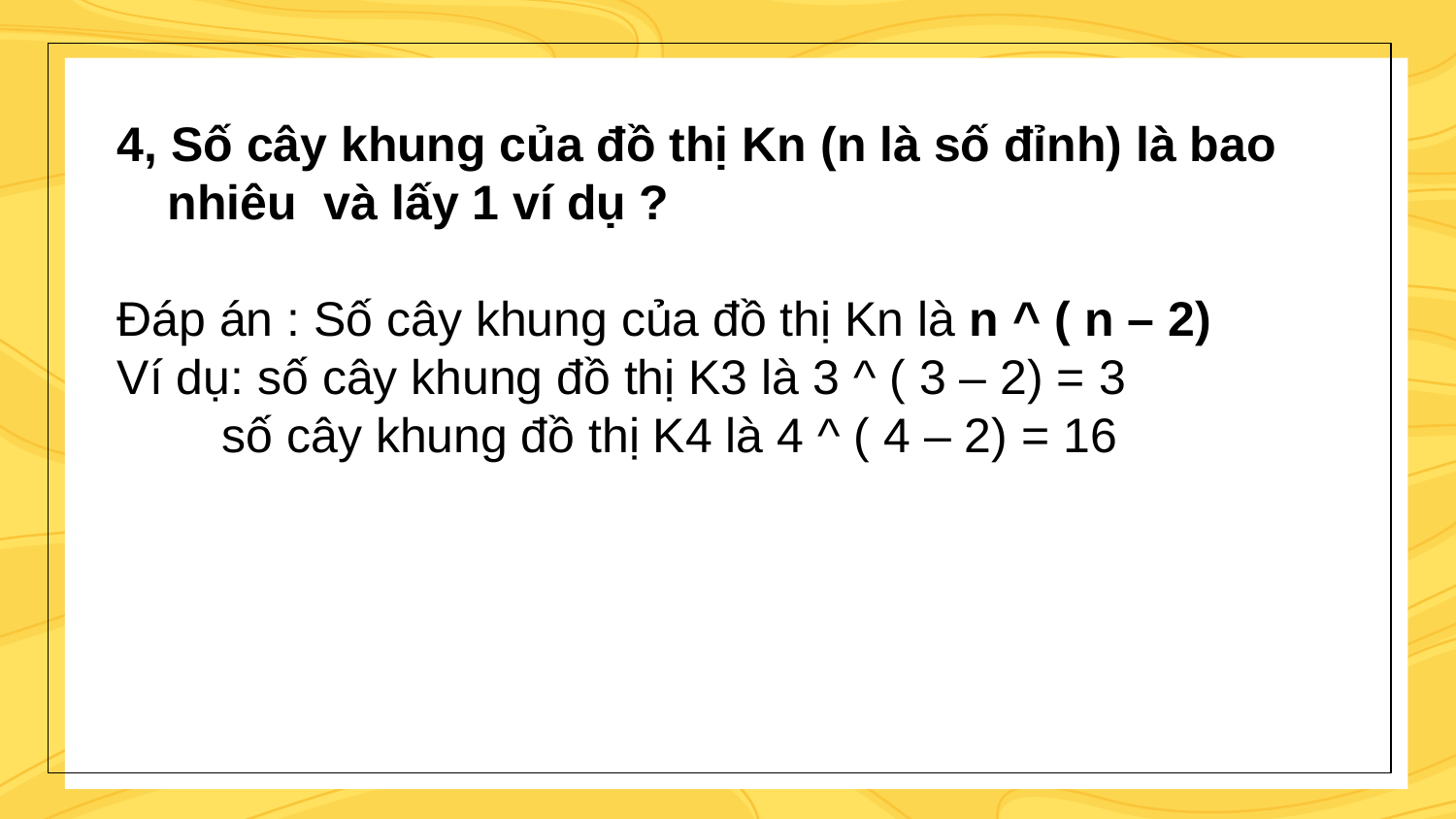

4, Số cây khung của đồ thị Kn (n là số đỉnh) là bao nhiêu  và lấy 1 ví dụ ?

Đáp án : Số cây khung của đồ thị Kn là n ^ ( n – 2)
Ví dụ: số cây khung đồ thị K3 là 3 ^ ( 3 – 2) = 3
	    số cây khung đồ thị K4 là 4 ^ ( 4 – 2) = 16